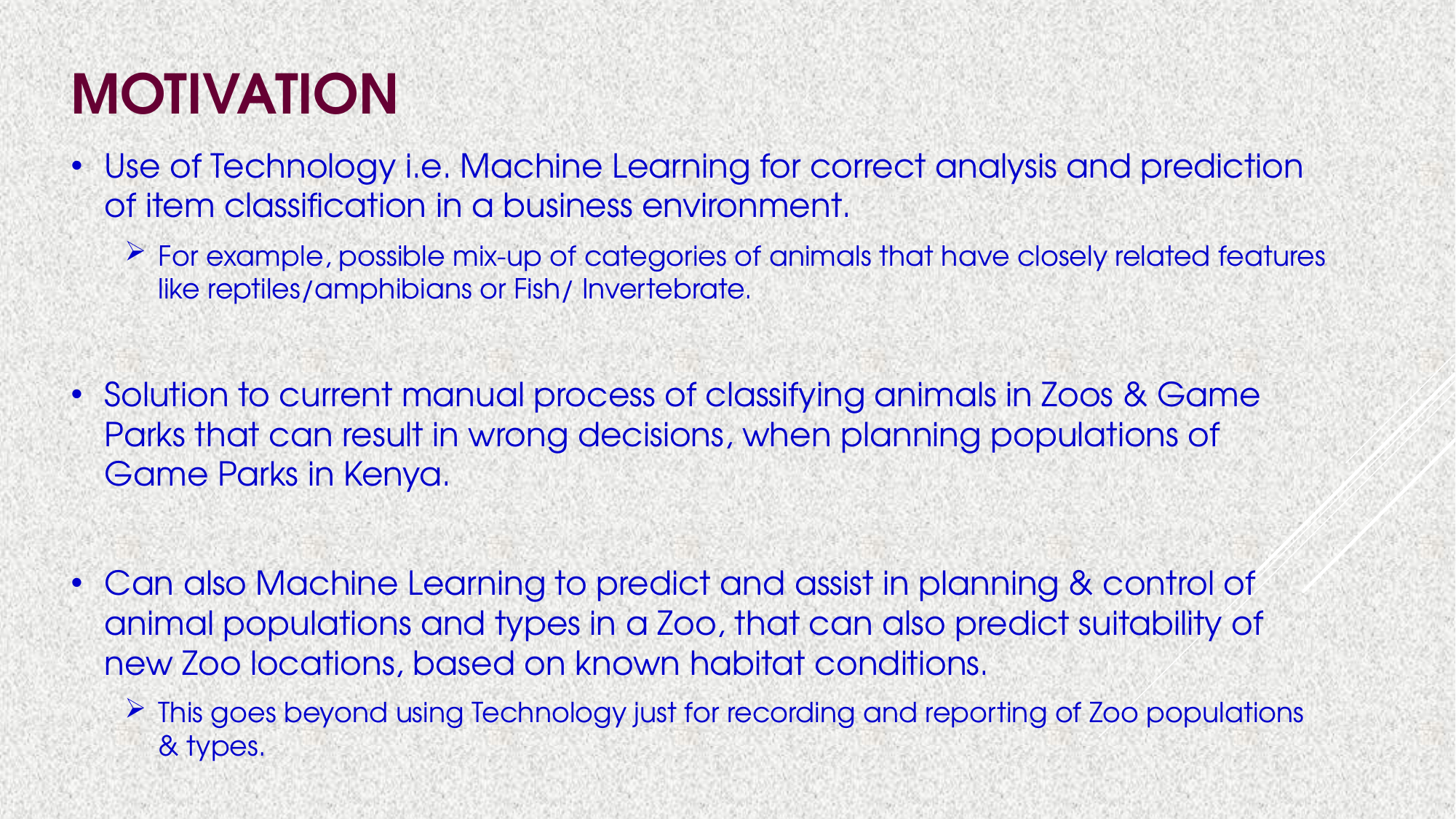

motivation
Use of Technology i.e. Machine Learning for correct analysis and prediction of item classification in a business environment.
For example, possible mix-up of categories of animals that have closely related features like reptiles/amphibians or Fish/ Invertebrate.

Solution to current manual process of classifying animals in Zoos & Game Parks that can result in wrong decisions, when planning populations of Game Parks in Kenya.

Can also Machine Learning to predict and assist in planning & control of animal populations and types in a Zoo, that can also predict suitability of new Zoo locations, based on known habitat conditions.
This goes beyond using Technology just for recording and reporting of Zoo populations & types.